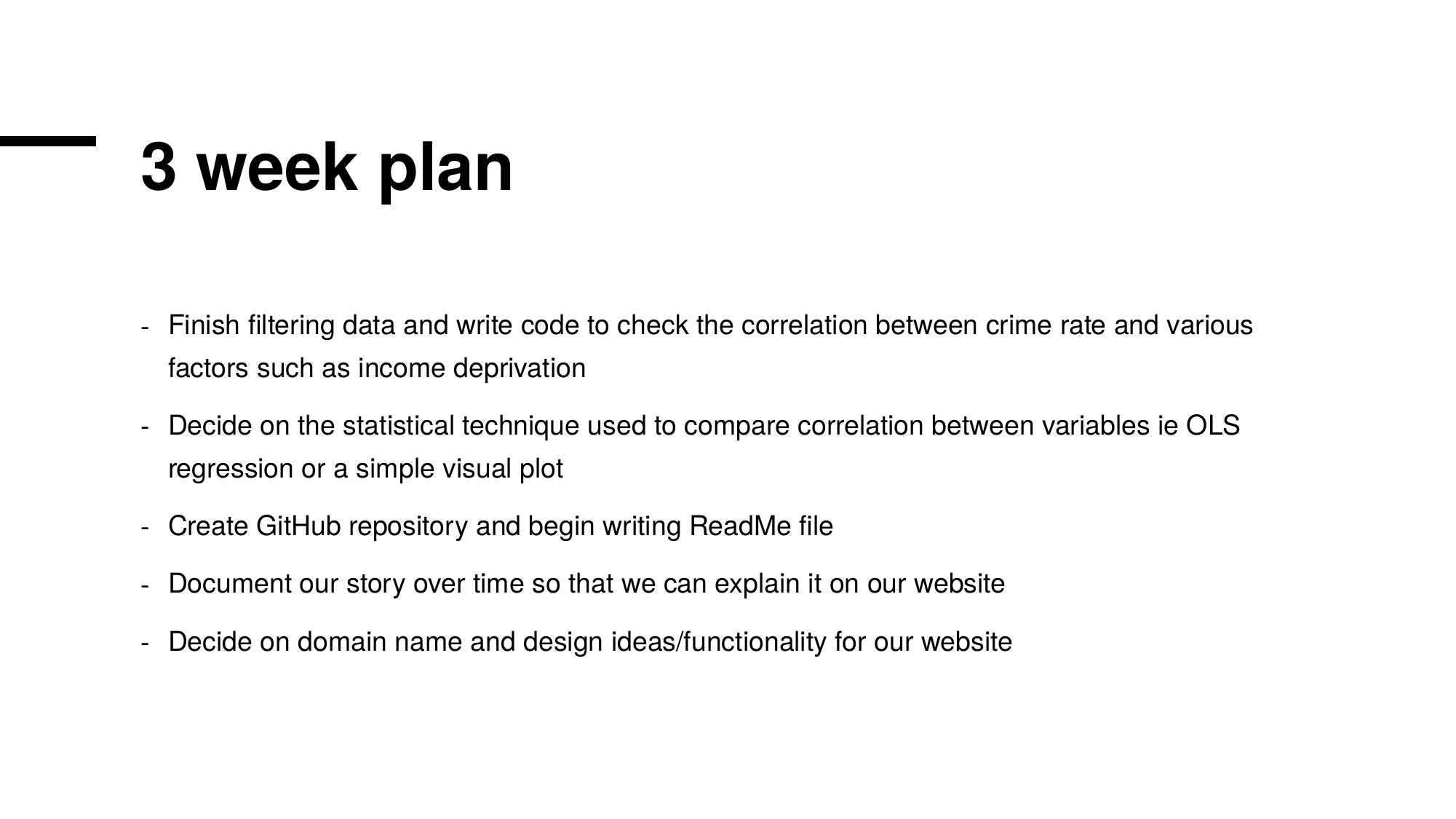

# 3 week plan
Finish filtering data and write code to check the correlation between crime rate and various factors such as income deprivation
Decide on the statistical technique used to compare correlation between variables ie OLS regression or a simple visual plot
Create GitHub repository and begin writing ReadMe file
Document our story over time so that we can explain it on our website
Decide on domain name and design ideas/functionality for our website